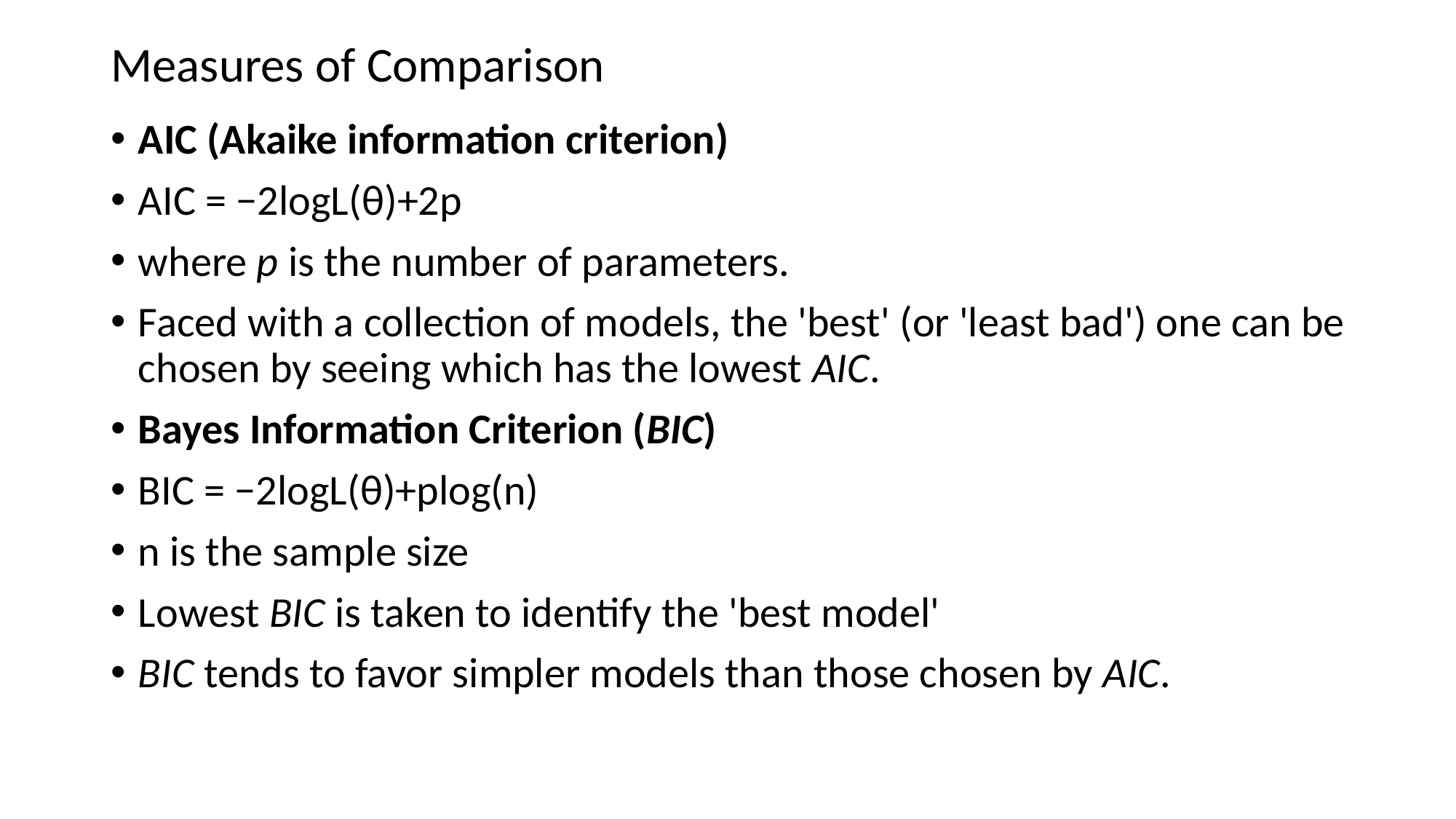

# Measures of Comparison
AIC (Akaike information criterion)
AIC = −2logL(θ)+2p
where p is the number of parameters.
Faced with a collection of models, the 'best' (or 'least bad') one can be chosen by seeing which has the lowest AIC.
Bayes Information Criterion (BIC)
BIC = −2logL(θ)+plog(n)
n is the sample size
Lowest BIC is taken to identify the 'best model'
BIC tends to favor simpler models than those chosen by AIC.